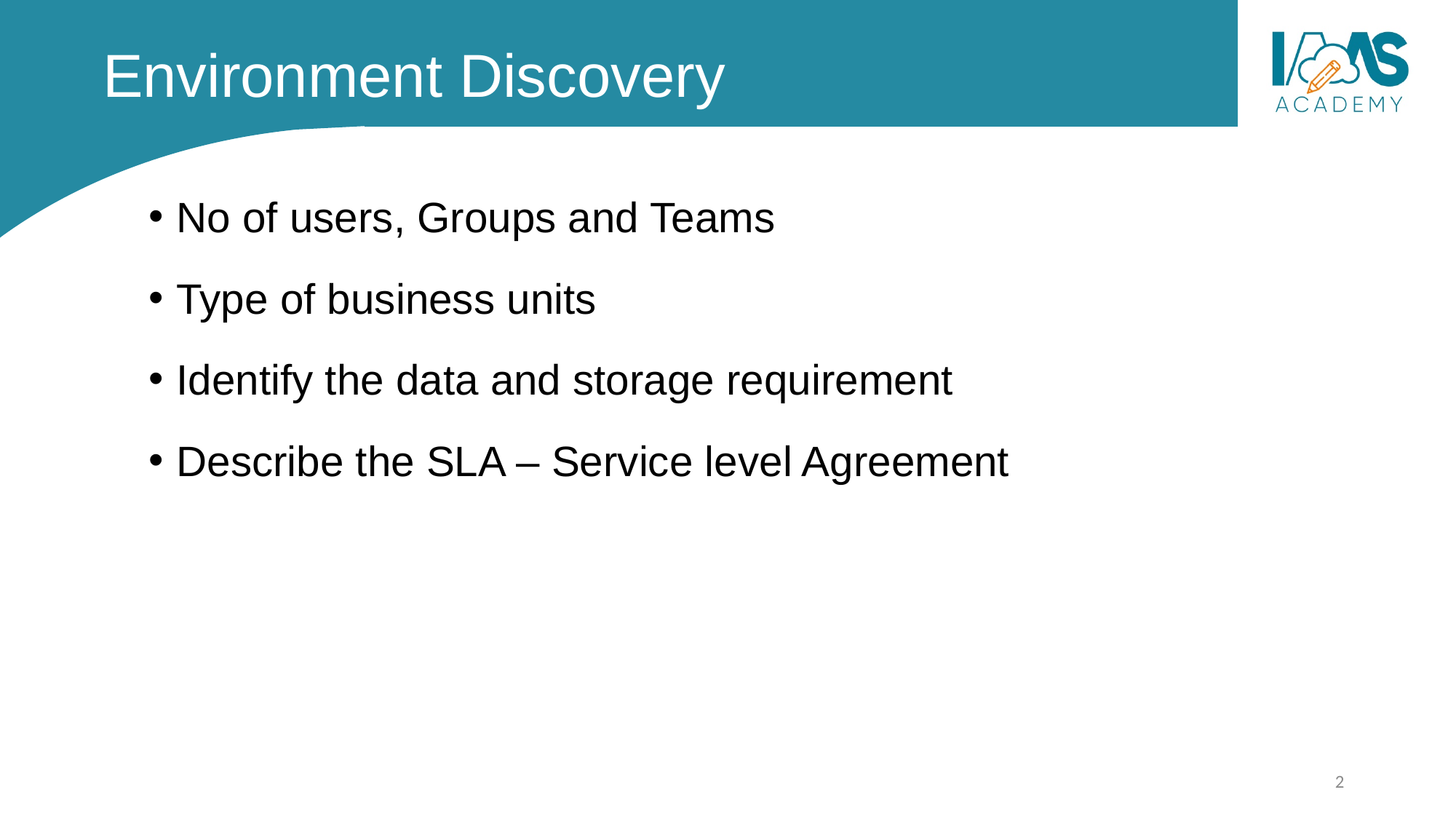

# Environment Discovery
No of users, Groups and Teams
Type of business units
Identify the data and storage requirement
Describe the SLA – Service level Agreement
2